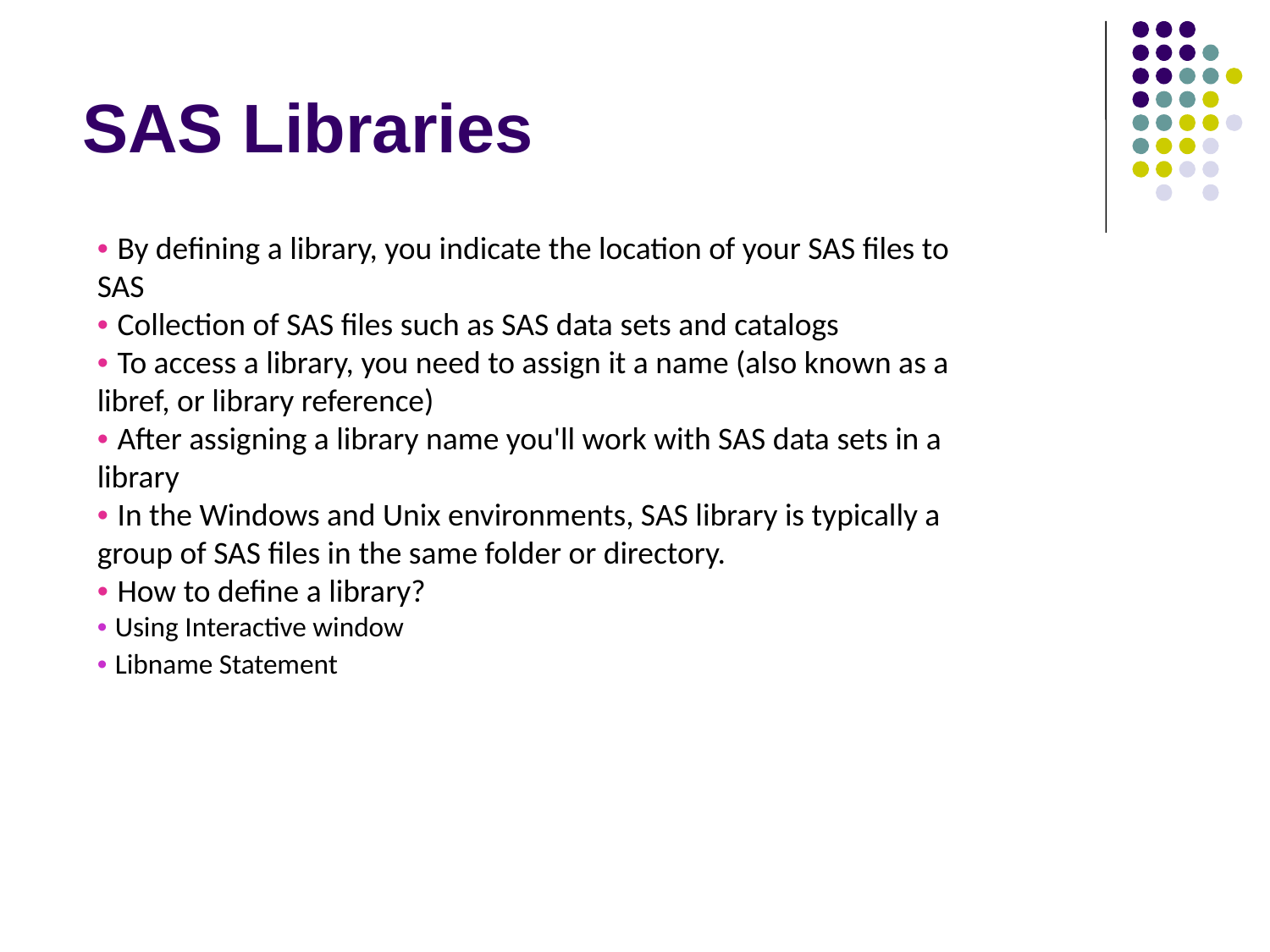

# SAS Libraries
• By defining a library, you indicate the location of your SAS files to
SAS
• Collection of SAS files such as SAS data sets and catalogs
• To access a library, you need to assign it a name (also known as a
libref, or library reference)
• After assigning a library name you'll work with SAS data sets in a
library
• In the Windows and Unix environments, SAS library is typically a
group of SAS files in the same folder or directory.
• How to define a library?
• Using Interactive window
• Libname Statement